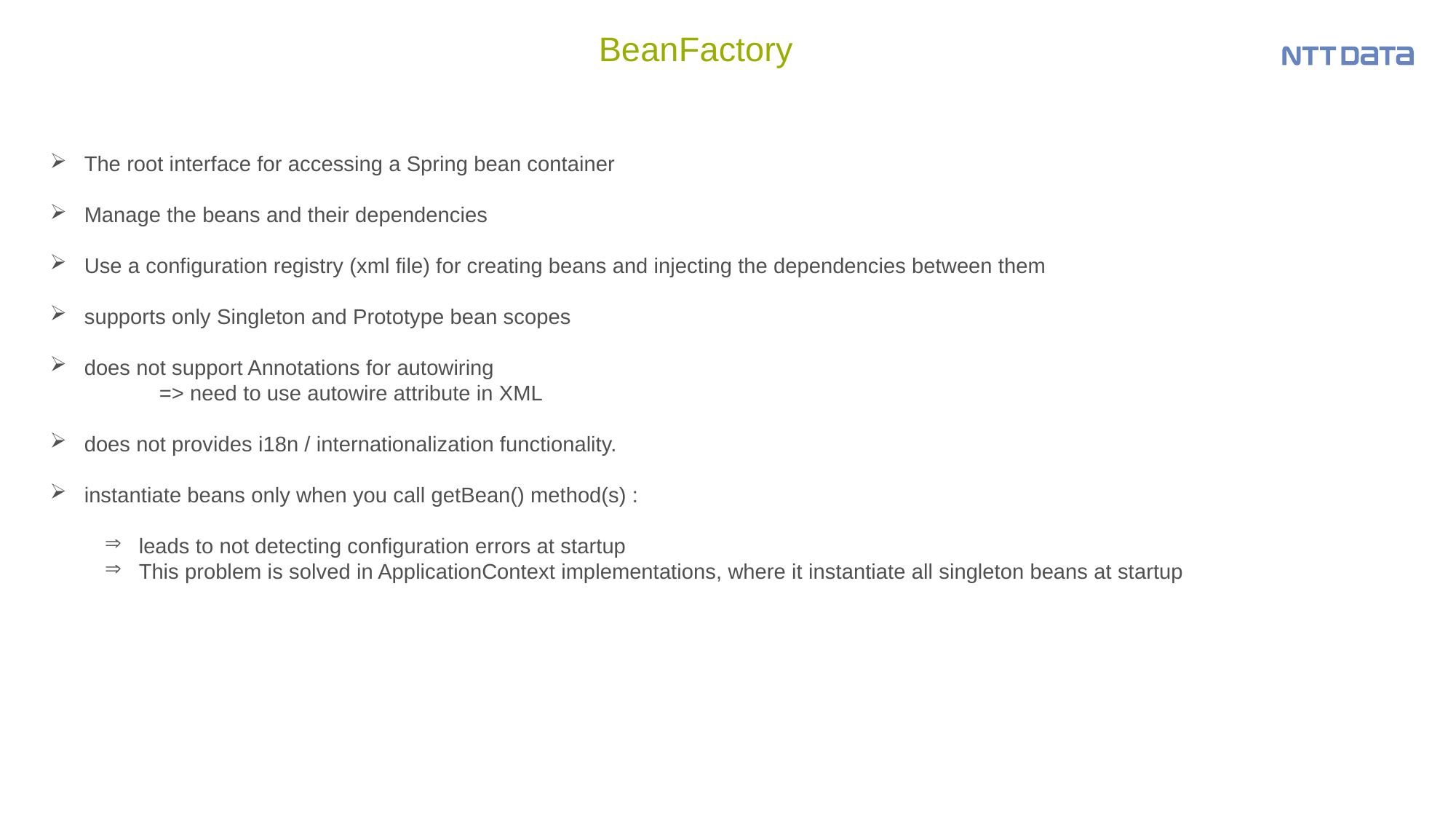

# BeanFactory
The root interface for accessing a Spring bean container

Manage the beans and their dependencies

Use a configuration registry (xml file) for creating beans and injecting the dependencies between them

supports only Singleton and Prototype bean scopes

does not support Annotations for autowiring
	=> need to use autowire attribute in XML

does not provides i18n / internationalization functionality.

instantiate beans only when you call getBean() method(s) :

leads to not detecting configuration errors at startup
This problem is solved in ApplicationContext implementations, where it instantiate all singleton beans at startup